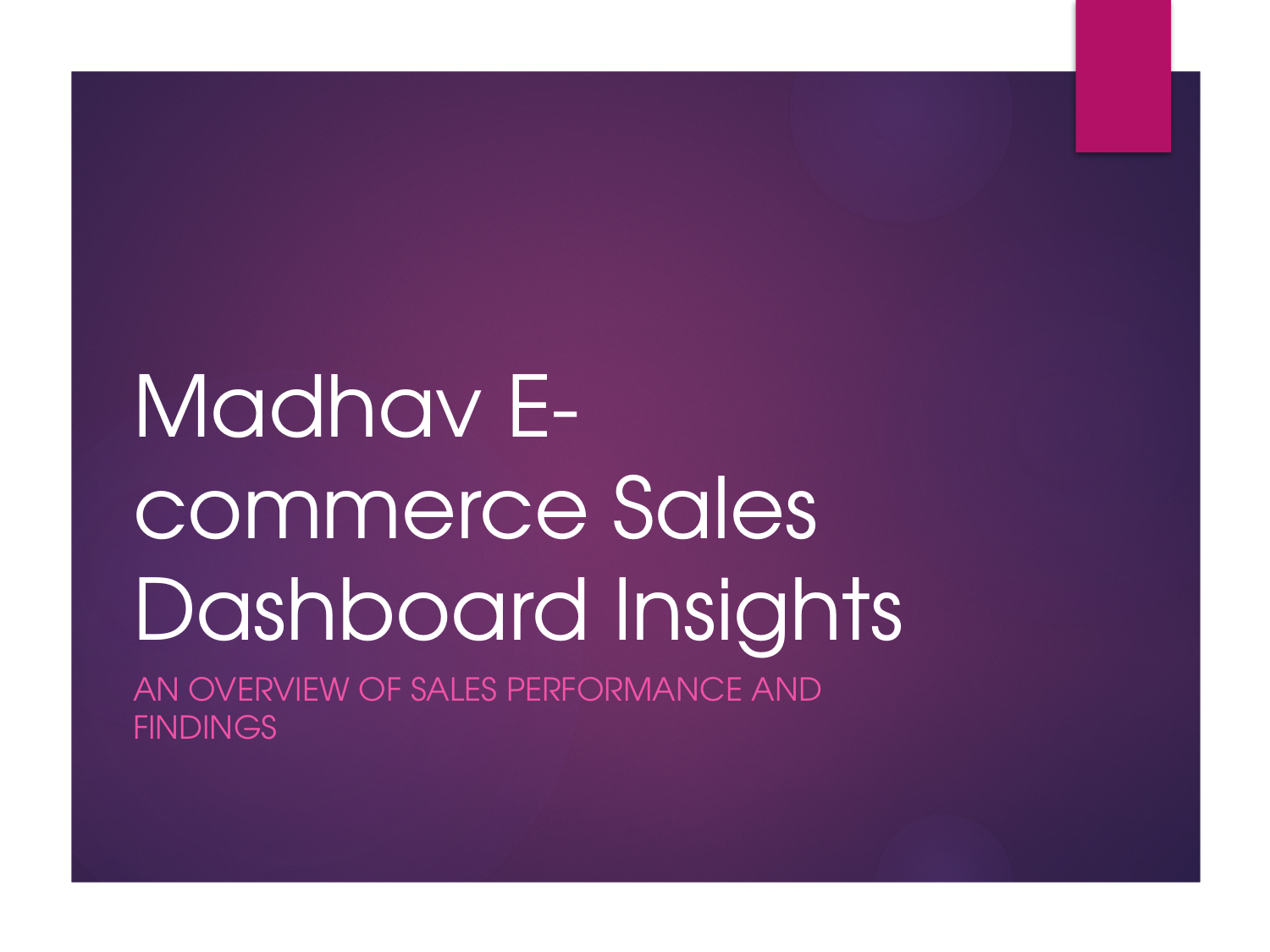

# Madhav E-commerce Sales Dashboard Insights
An overview of sales performance and findings